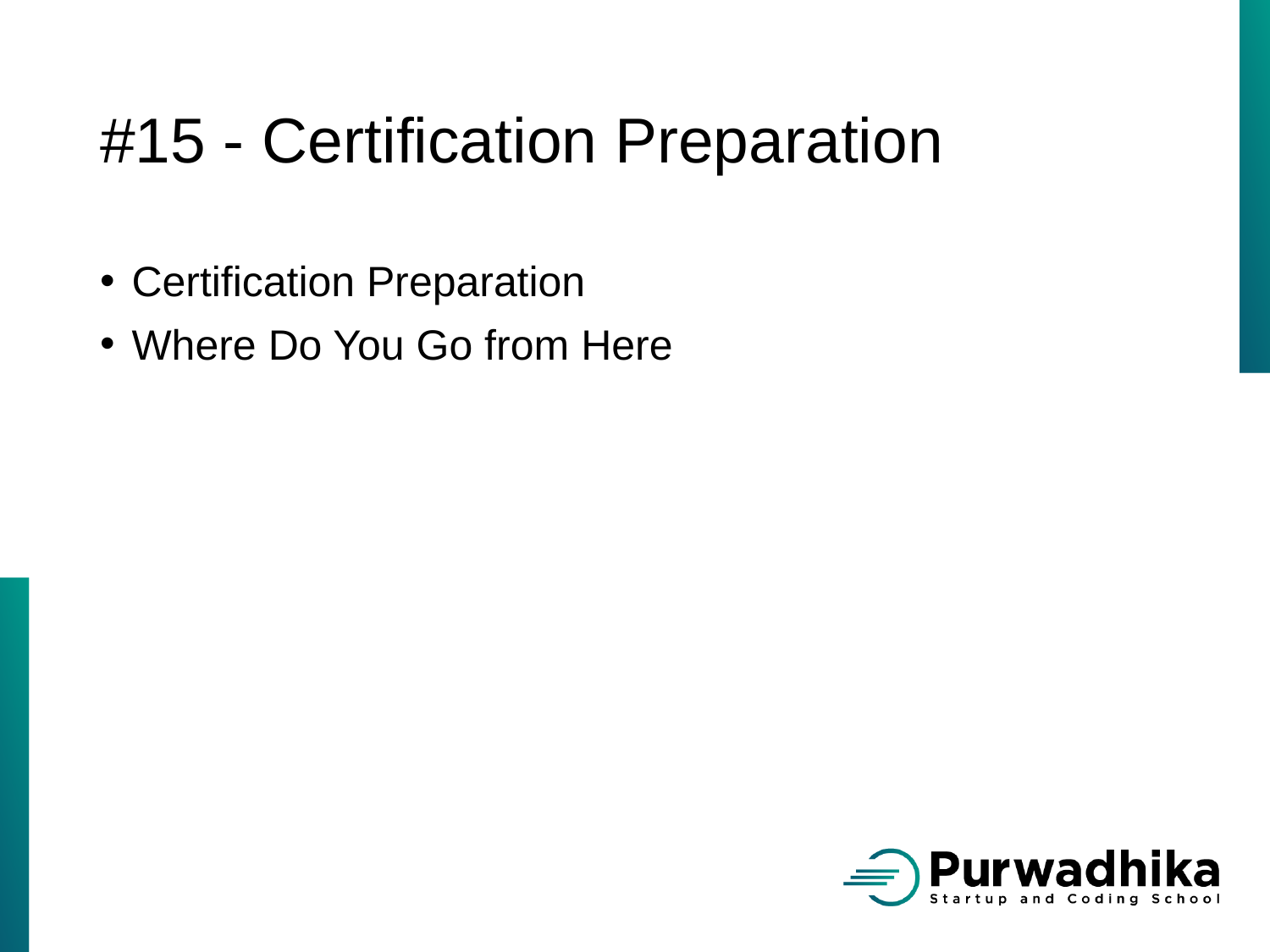

# #15 - Certification Preparation
Certification Preparation
Where Do You Go from Here